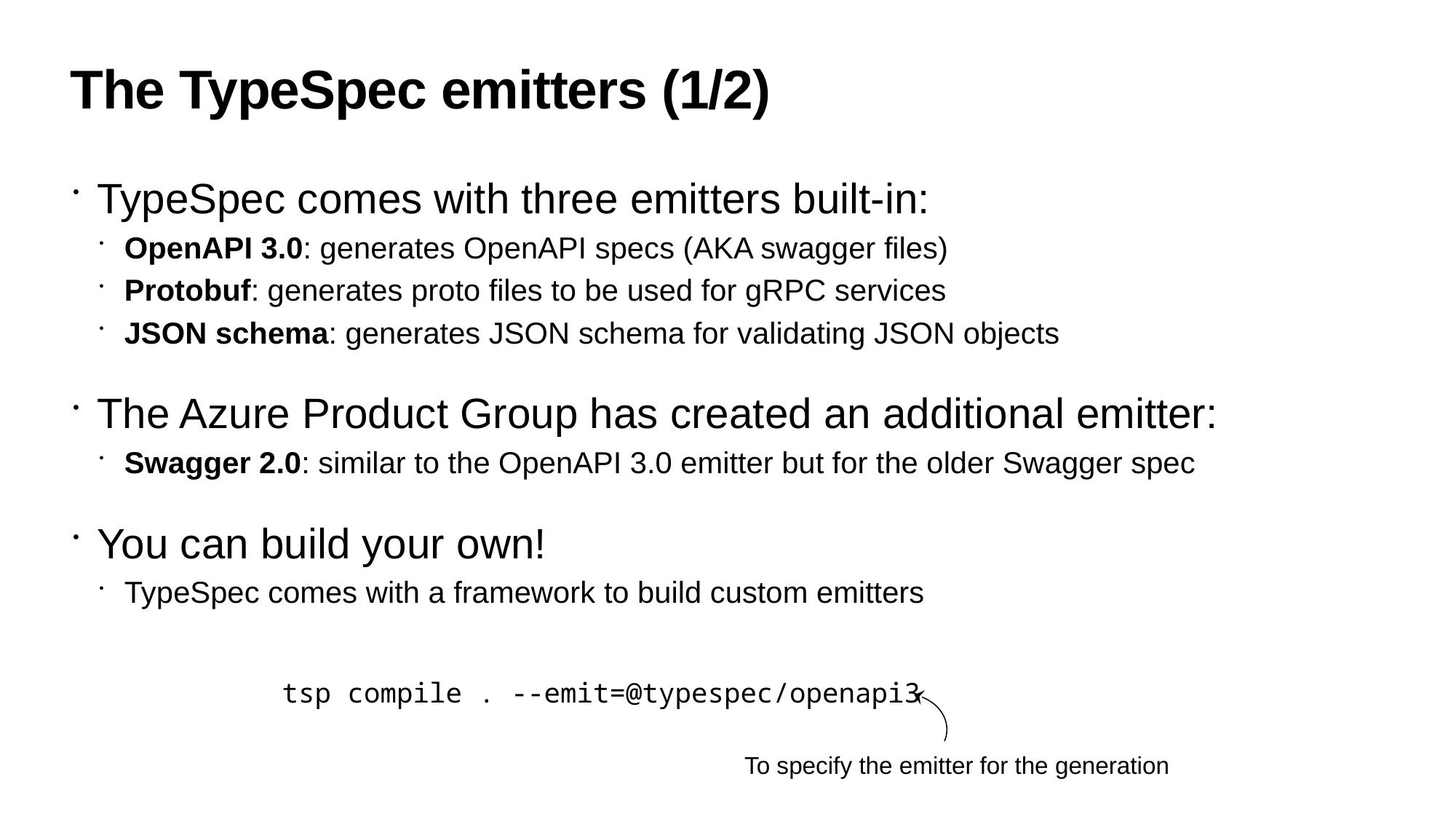

# The TypeSpec emitters (1/2)
TypeSpec comes with three emitters built-in:
OpenAPI 3.0: generates OpenAPI specs (AKA swagger files)
Protobuf: generates proto files to be used for gRPC services
JSON schema: generates JSON schema for validating JSON objects
The Azure Product Group has created an additional emitter:
Swagger 2.0: similar to the OpenAPI 3.0 emitter but for the older Swagger spec
You can build your own!
TypeSpec comes with a framework to build custom emitters
tsp compile . --emit=@typespec/openapi3

To specify the emitter for the generation